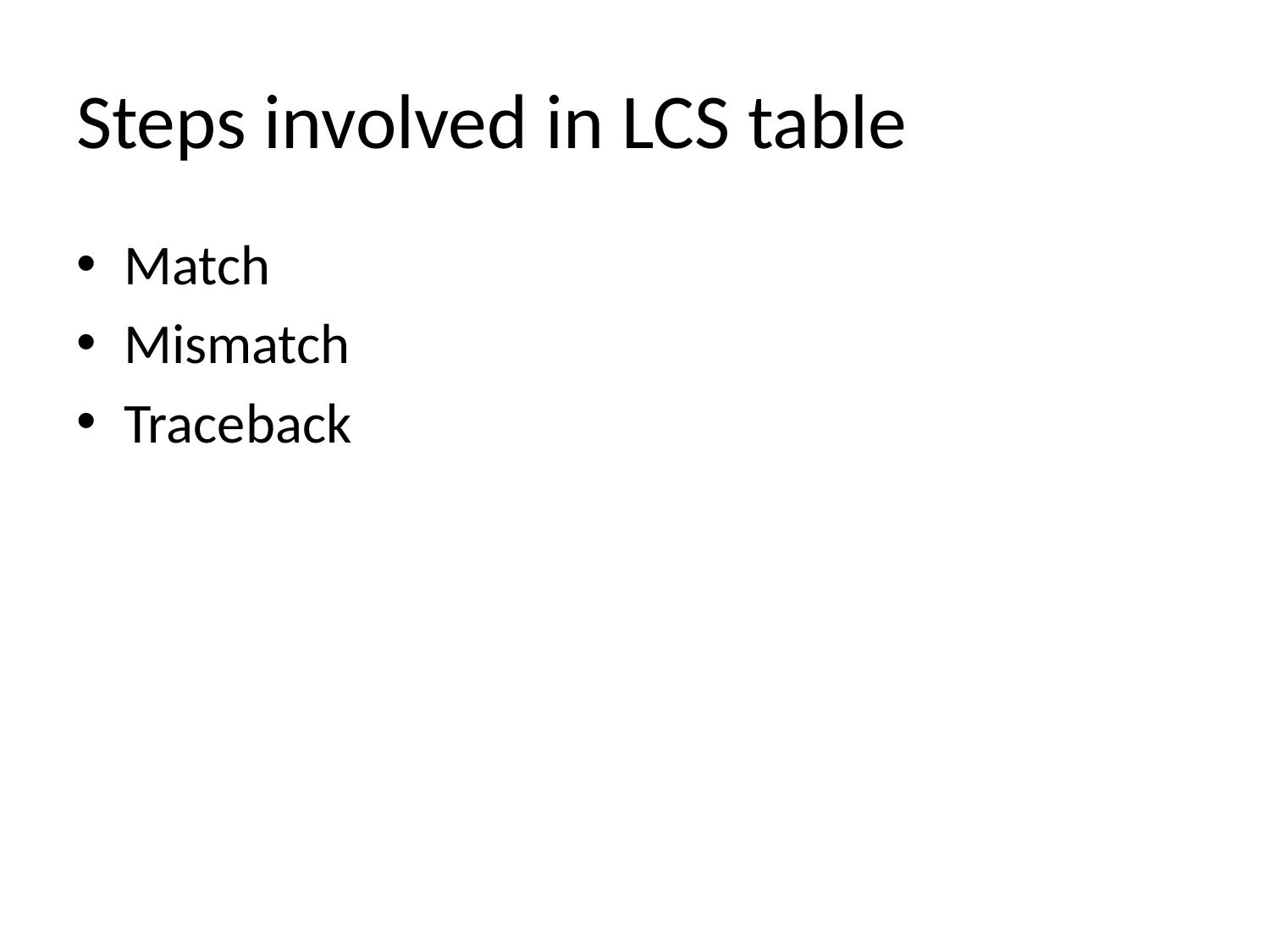

# Steps involved in LCS table
Match
Mismatch
Traceback